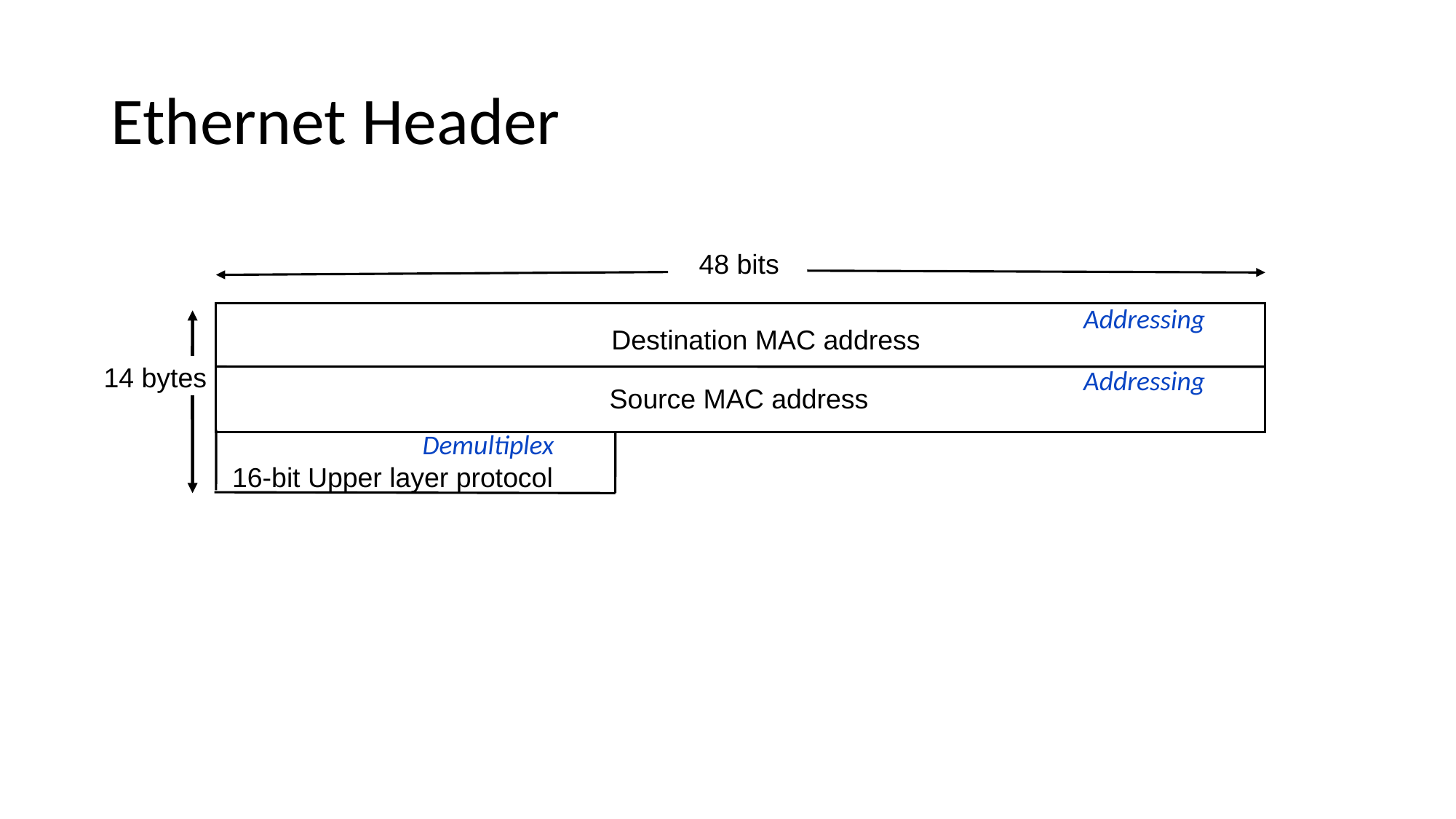

# Ethernet Header
48 bits

Addressing

Destination MAC address
14 bytes
Addressing

Source MAC address

Demultiplex

16-bit Upper layer protocol